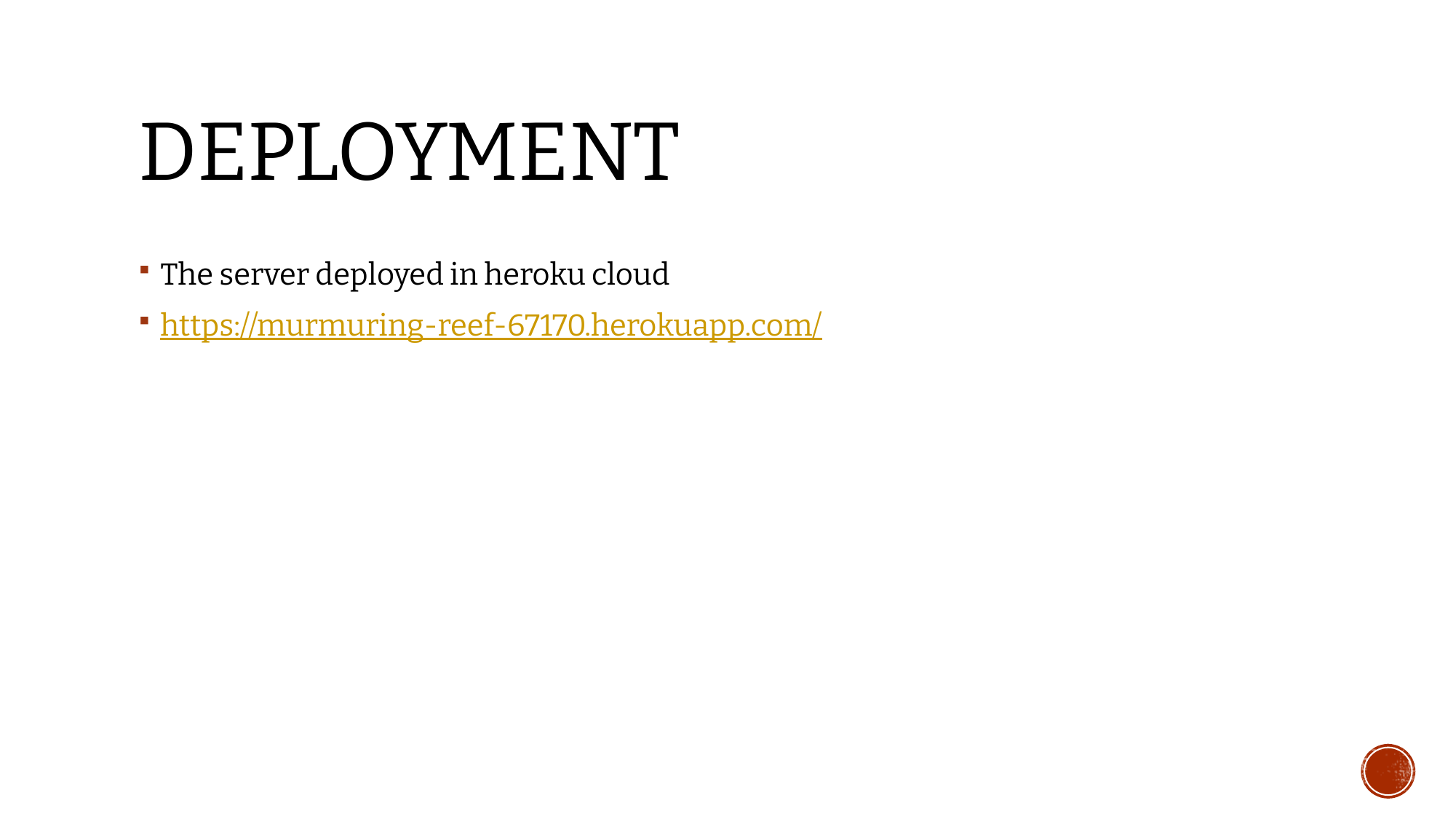

# deployment
The server deployed in heroku cloud
https://murmuring-reef-67170.herokuapp.com/